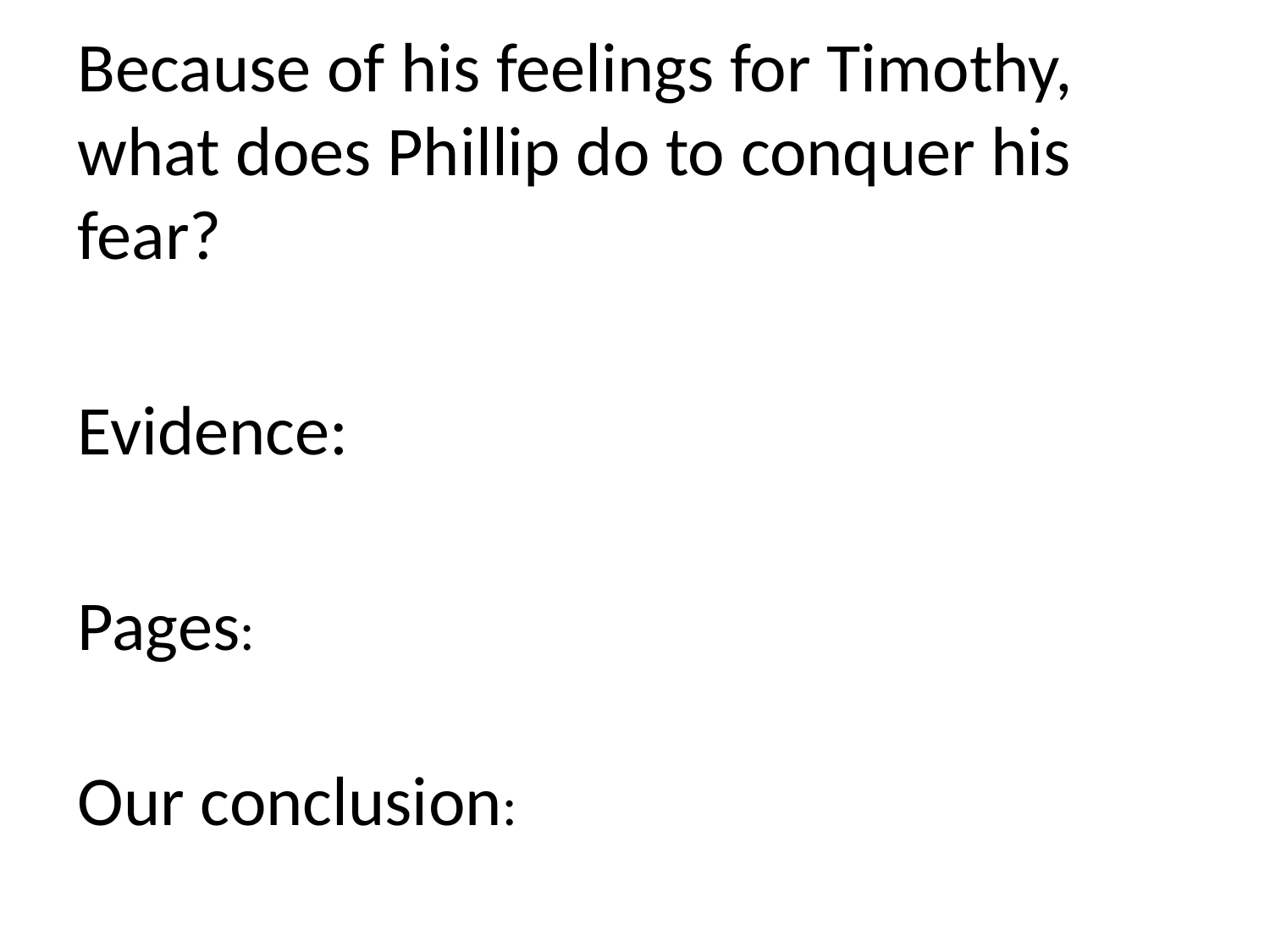

Because of his feelings for Timothy, what does Phillip do to conquer his fear?

Evidence:

Pages:

Our conclusion: